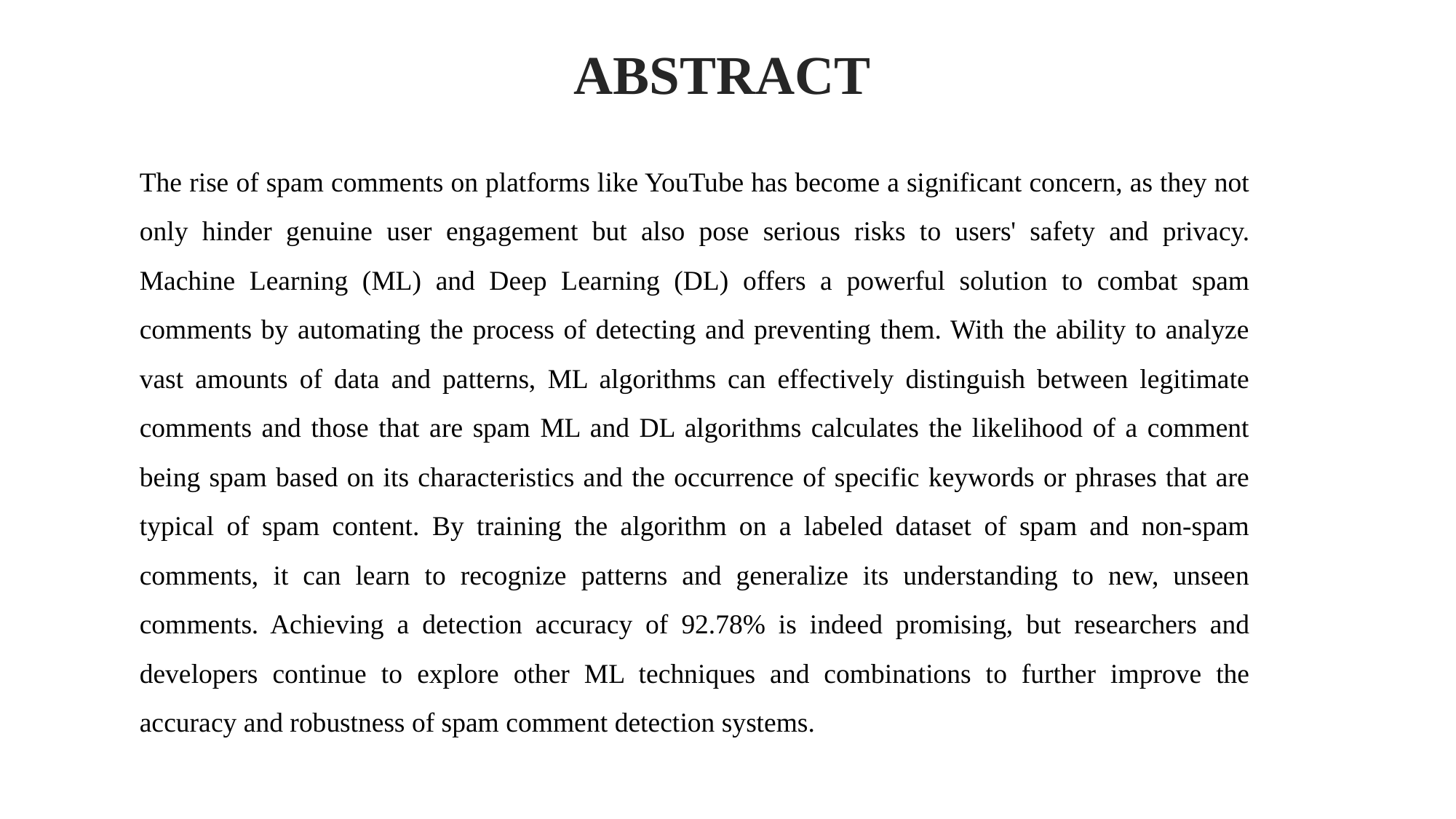

ABSTRACT
The rise of spam comments on platforms like YouTube has become a significant concern, as they not only hinder genuine user engagement but also pose serious risks to users' safety and privacy. Machine Learning (ML) and Deep Learning (DL) offers a powerful solution to combat spam comments by automating the process of detecting and preventing them. With the ability to analyze vast amounts of data and patterns, ML algorithms can effectively distinguish between legitimate comments and those that are spam ML and DL algorithms calculates the likelihood of a comment being spam based on its characteristics and the occurrence of specific keywords or phrases that are typical of spam content. By training the algorithm on a labeled dataset of spam and non-spam comments, it can learn to recognize patterns and generalize its understanding to new, unseen comments. Achieving a detection accuracy of 92.78% is indeed promising, but researchers and developers continue to explore other ML techniques and combinations to further improve the accuracy and robustness of spam comment detection systems.